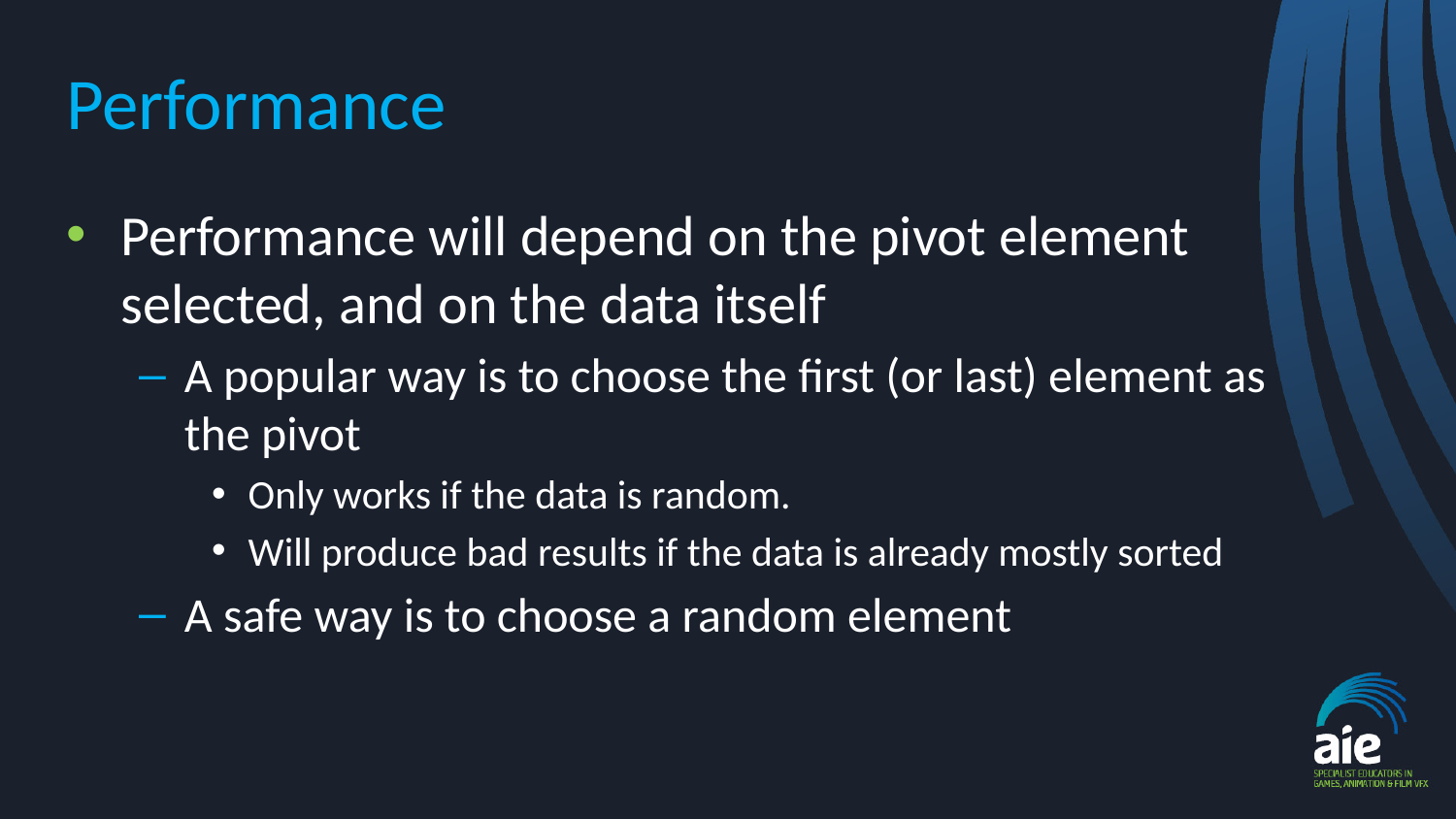

# Performance
Performance will depend on the pivot element selected, and on the data itself
A popular way is to choose the first (or last) element as the pivot
Only works if the data is random.
Will produce bad results if the data is already mostly sorted
A safe way is to choose a random element